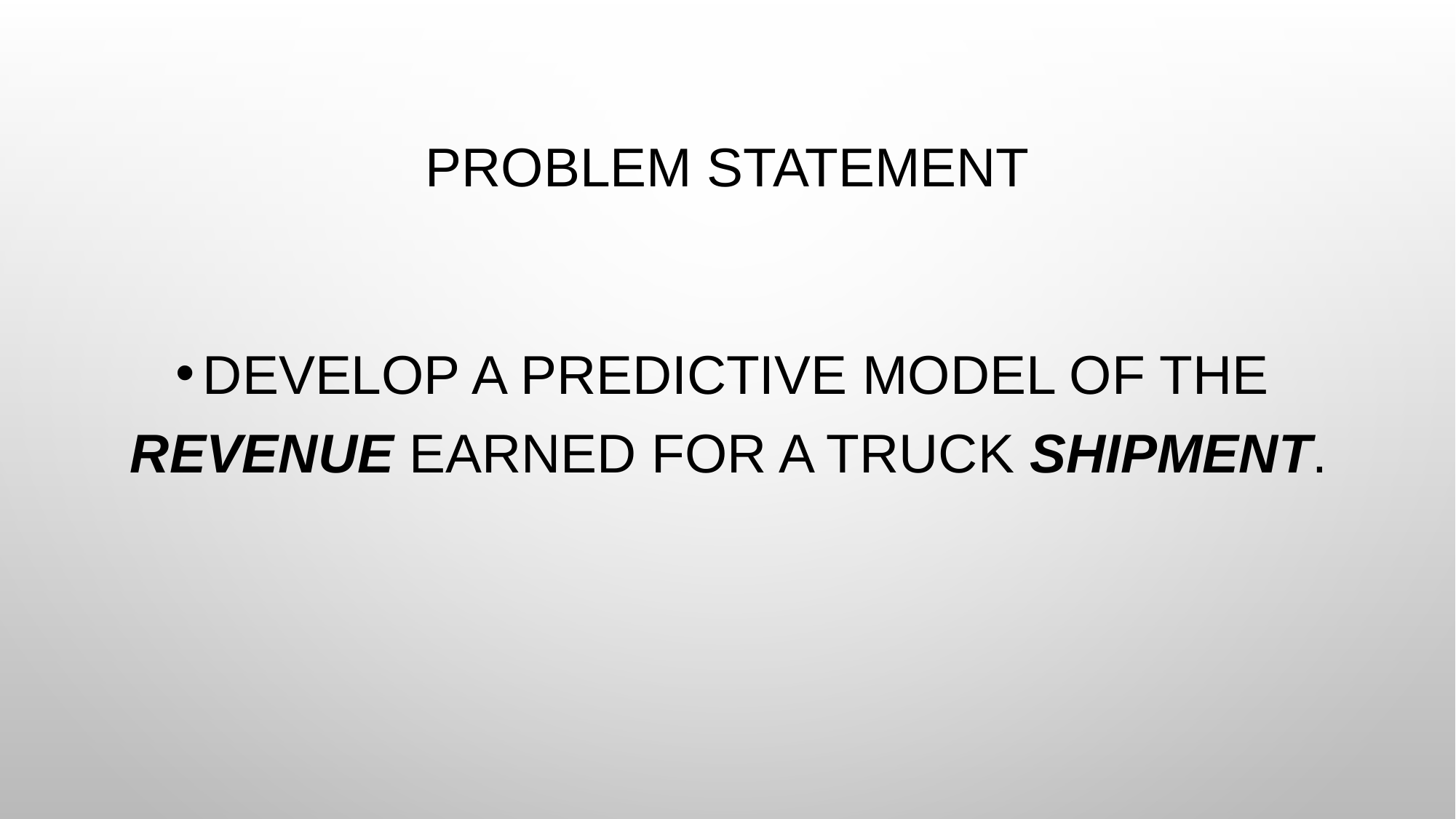

# Problem Statement
Develop a predictive model of the revenue earned for a truck shipment.